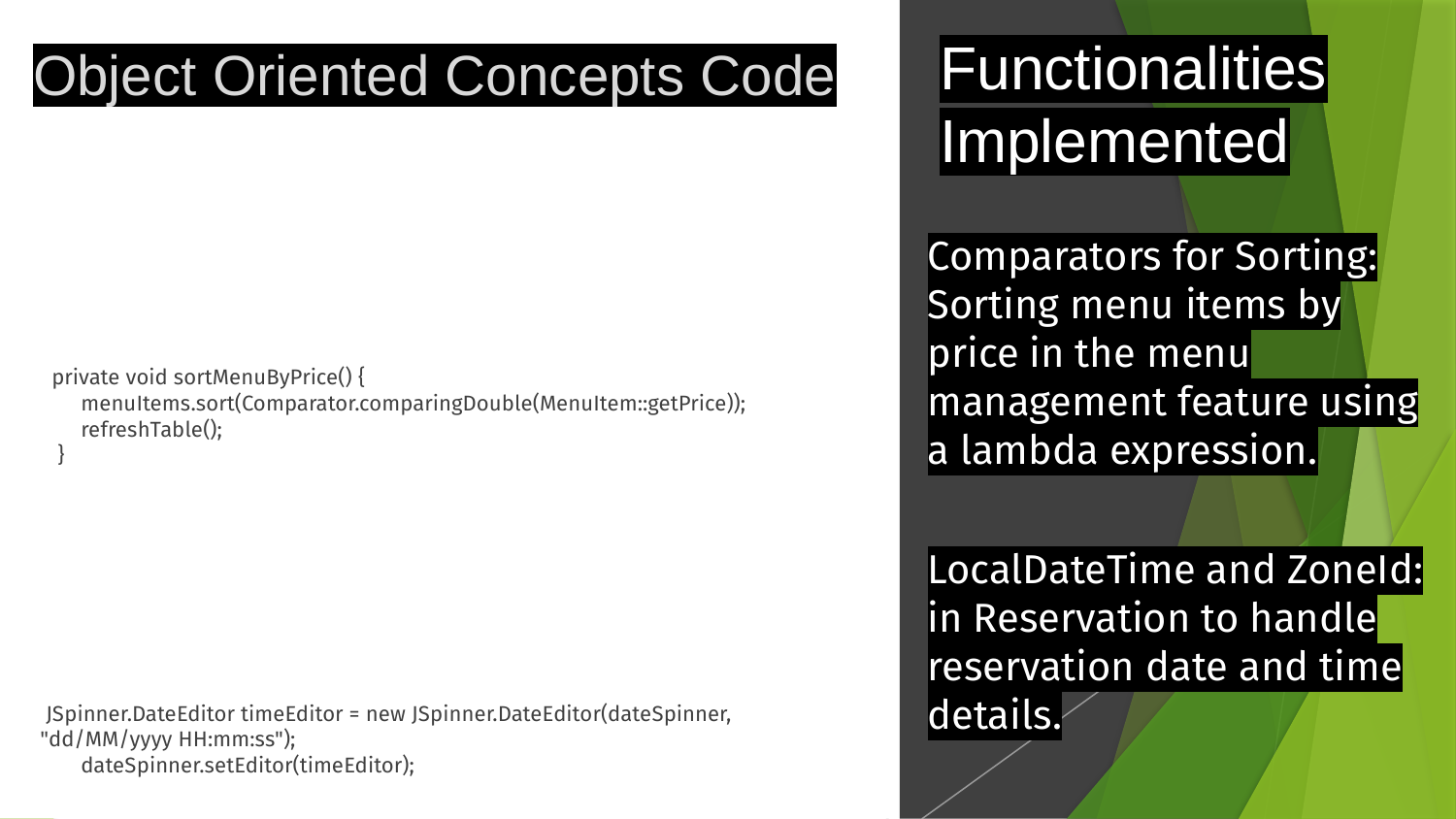

Functionalities Implemented
Object Oriented Concepts Code

  private void sortMenuByPrice() {
       menuItems.sort(Comparator.comparingDouble(MenuItem::getPrice));
       refreshTable();
   }

 JSpinner.DateEditor timeEditor = new JSpinner.DateEditor(dateSpinner, "dd/MM/yyyy HH:mm:ss");
       dateSpinner.setEditor(timeEditor);

Comparators for Sorting: Sorting menu items by price in the menu management feature using a lambda expression.

LocalDateTime and ZoneId: in Reservation to handle reservation date and time details.